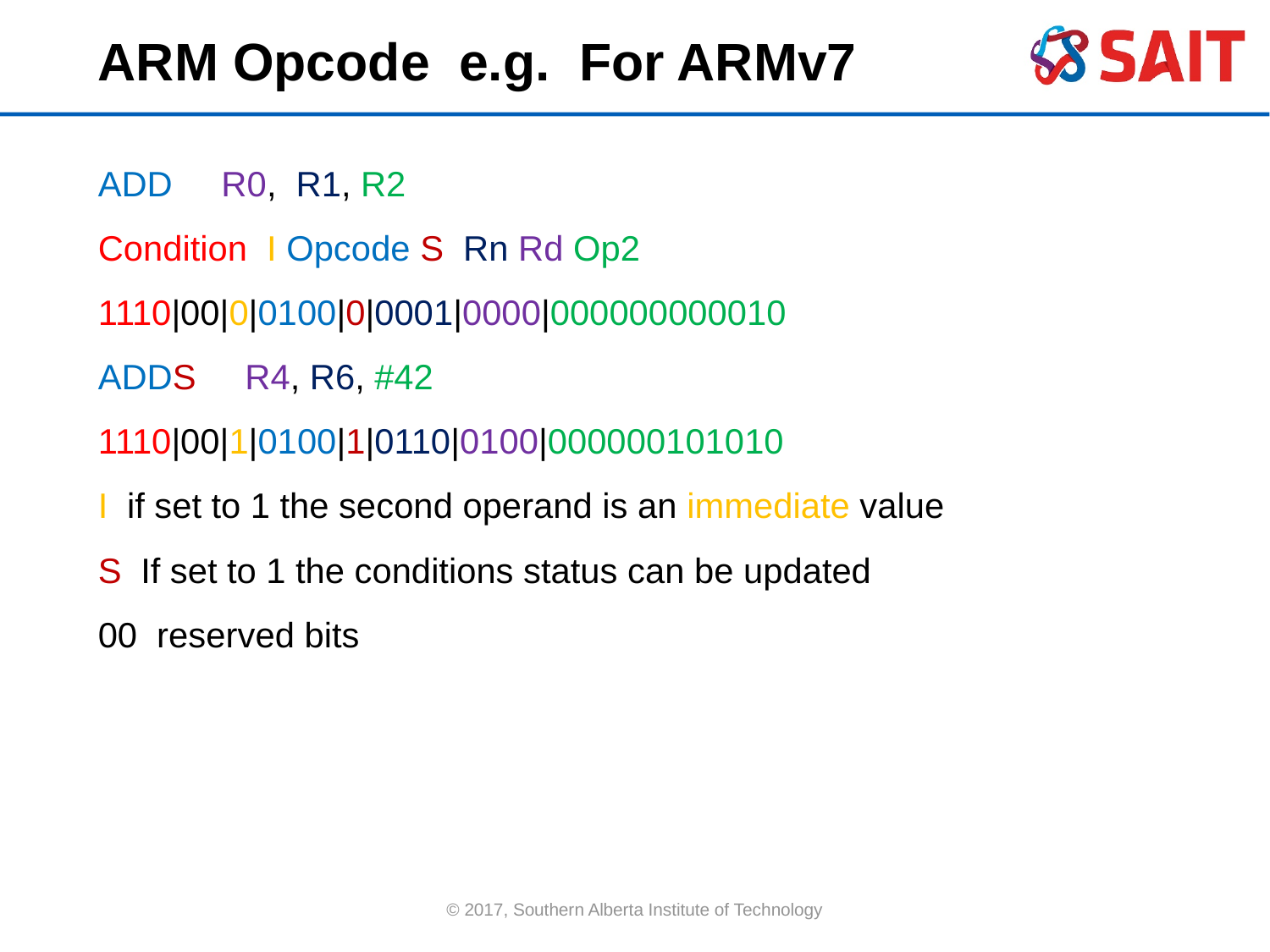

ARM Opcode  e.g.  For ARMv7
ADD     R0,  R1, R2
Condition  I Opcode S  Rn Rd Op2
1110|00|0|0100|0|0001|0000|000000000010
ADDS     R4, R6, #42
1110|00|1|0100|1|0110|0100|000000101010
I  if set to 1 the second operand is an immediate value
S  If set to 1 the conditions status can be updated
00  reserved bits